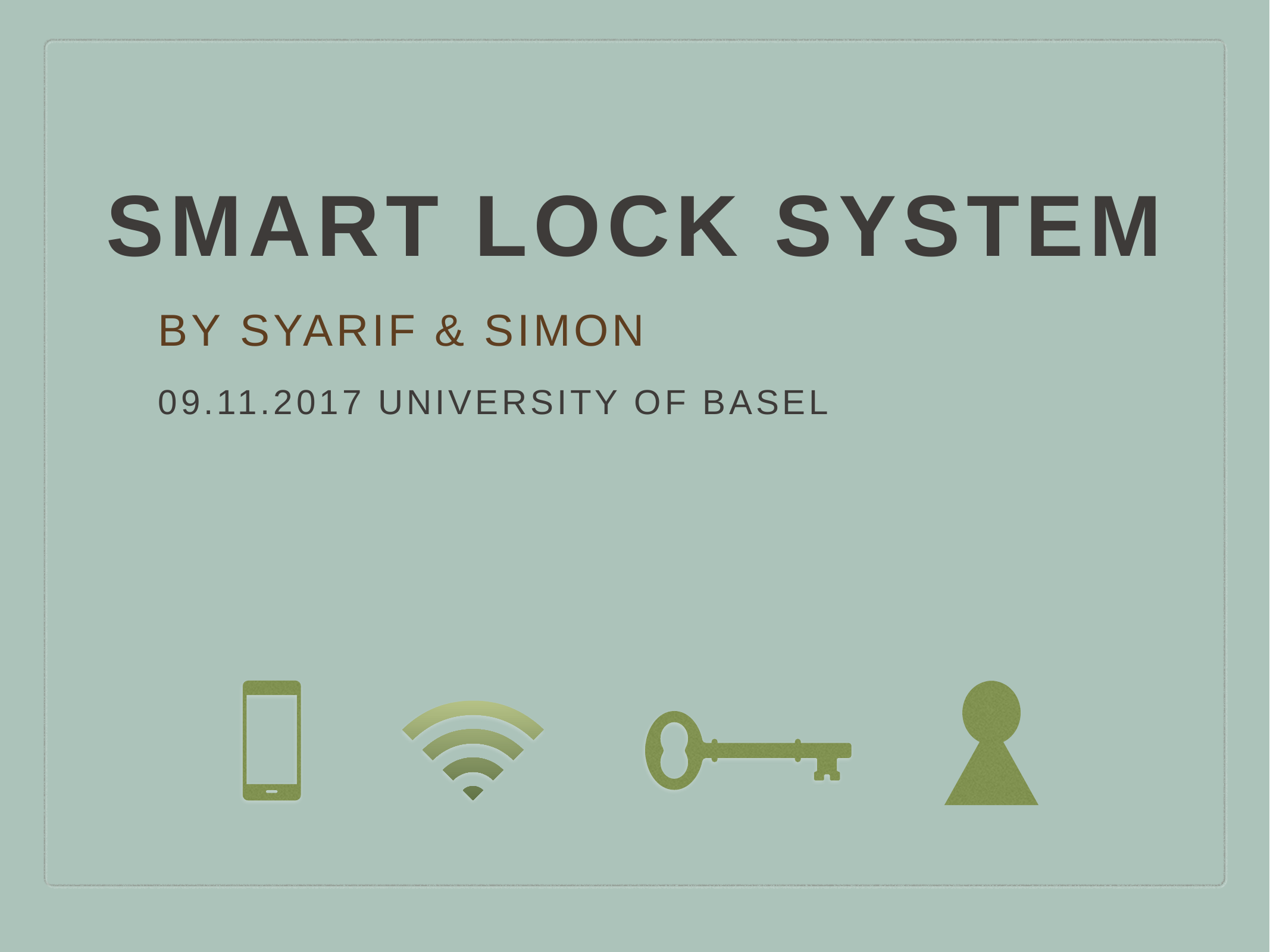

# SMART LOCK system
By Syarif & Simon

09.11.2017 University of Basel